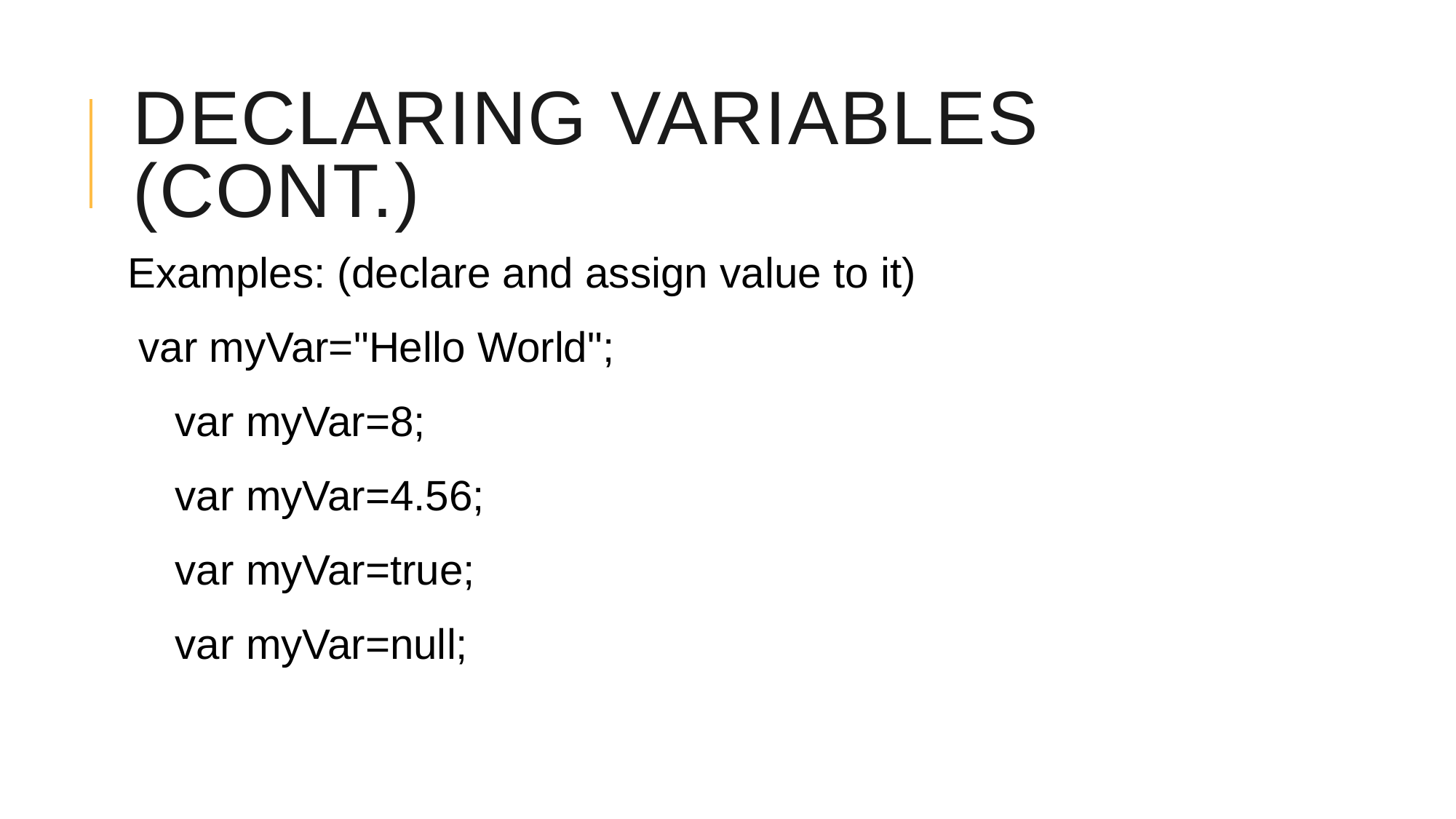

# Declaring Variables (Cont.)
Examples: (declare and assign value to it)
	var myVar="Hello World";
    var myVar=8;
    var myVar=4.56;
    var myVar=true;
    var myVar=null;